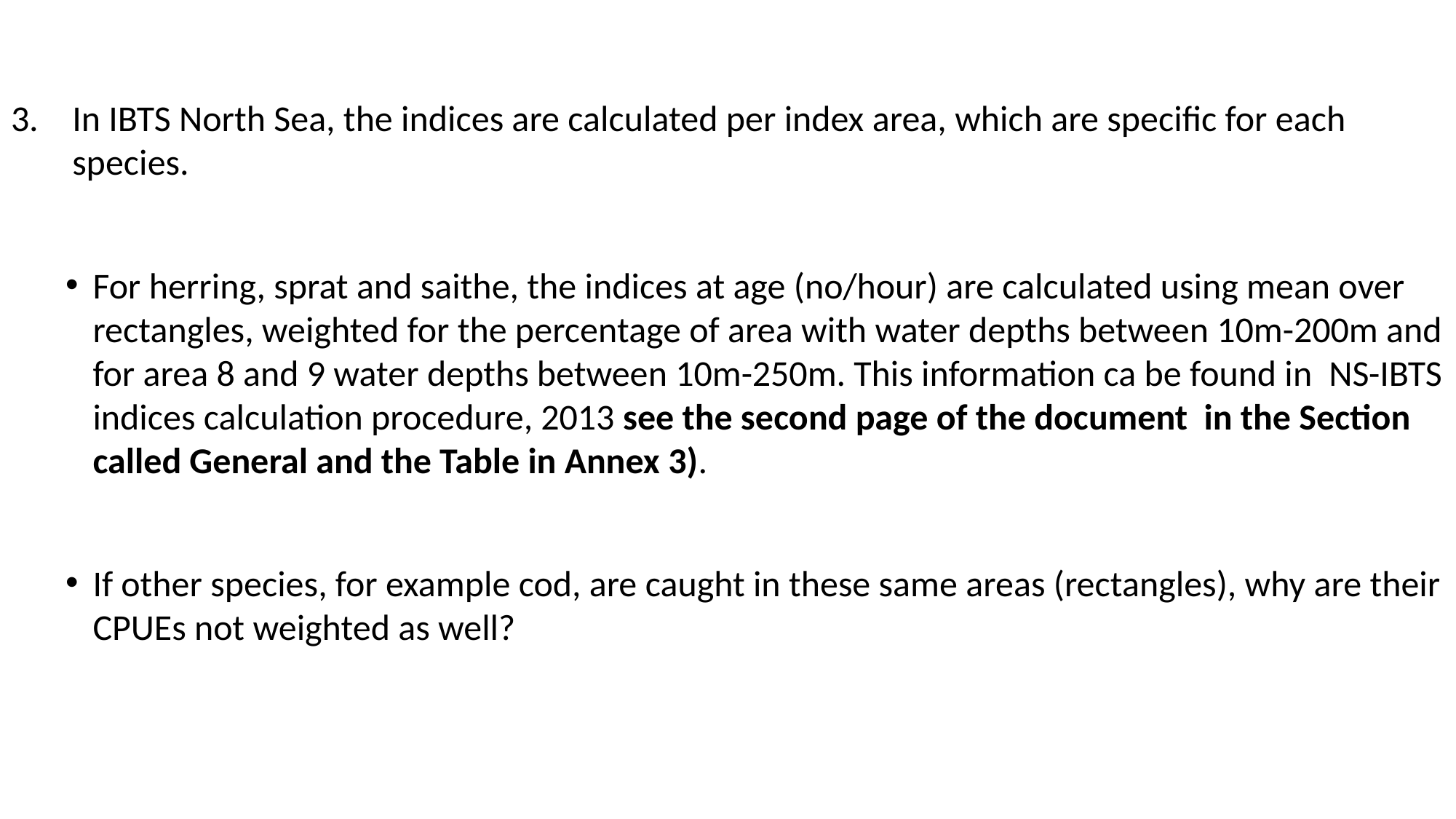

In IBTS North Sea, the indices are calculated per index area, which are specific for each species.

For herring, sprat and saithe, the indices at age (no/hour) are calculated using mean over rectangles, weighted for the percentage of area with water depths between 10m-200m and for area 8 and 9 water depths between 10m-250m. This information ca be found in  NS-IBTS indices calculation procedure, 2013 see the second page of the document  in the Section called General and the Table in Annex 3).

If other species, for example cod, are caught in these same areas (rectangles), why are their CPUEs not weighted as well?